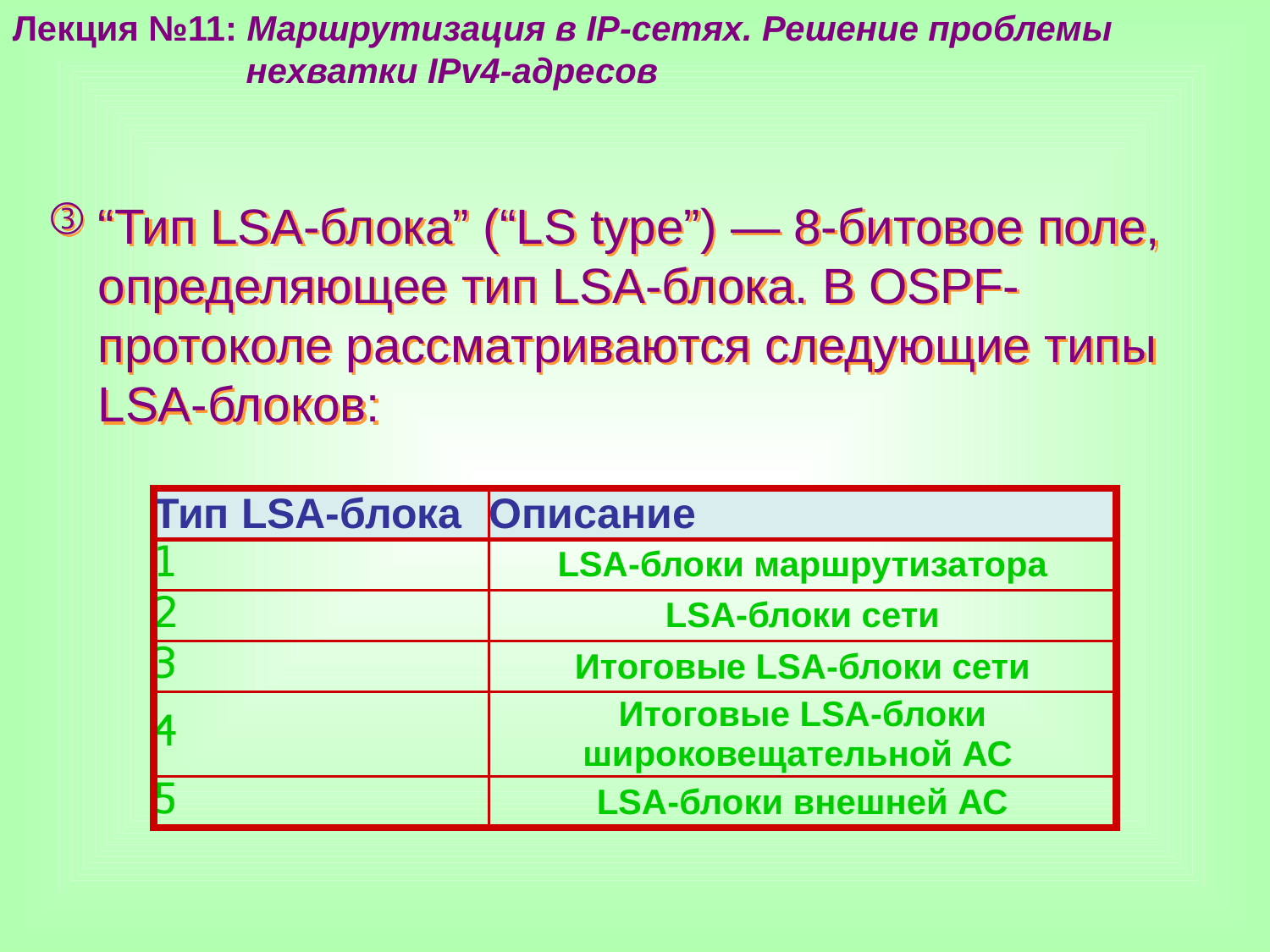

Лекция №11: Маршрутизация в IP-сетях. Решение проблемы
                        нехватки IPv4-адресов
“Тип LSA-блока” (“LS type”) — 8-битовое поле, определяющее тип LSA-блока. В OSPF-протоколе рассматриваются следующие типы LSA-блоков:
| Тип LSA-блока | Описание |
| --- | --- |
| 1 | LSA-блоки маршрутизатора |
| 2 | LSA-блоки сети |
| 3 | Итоговые LSA-блоки сети |
| 4 | Итоговые LSA-блоки широковещательной АС |
| 5 | LSA-блоки внешней АС |